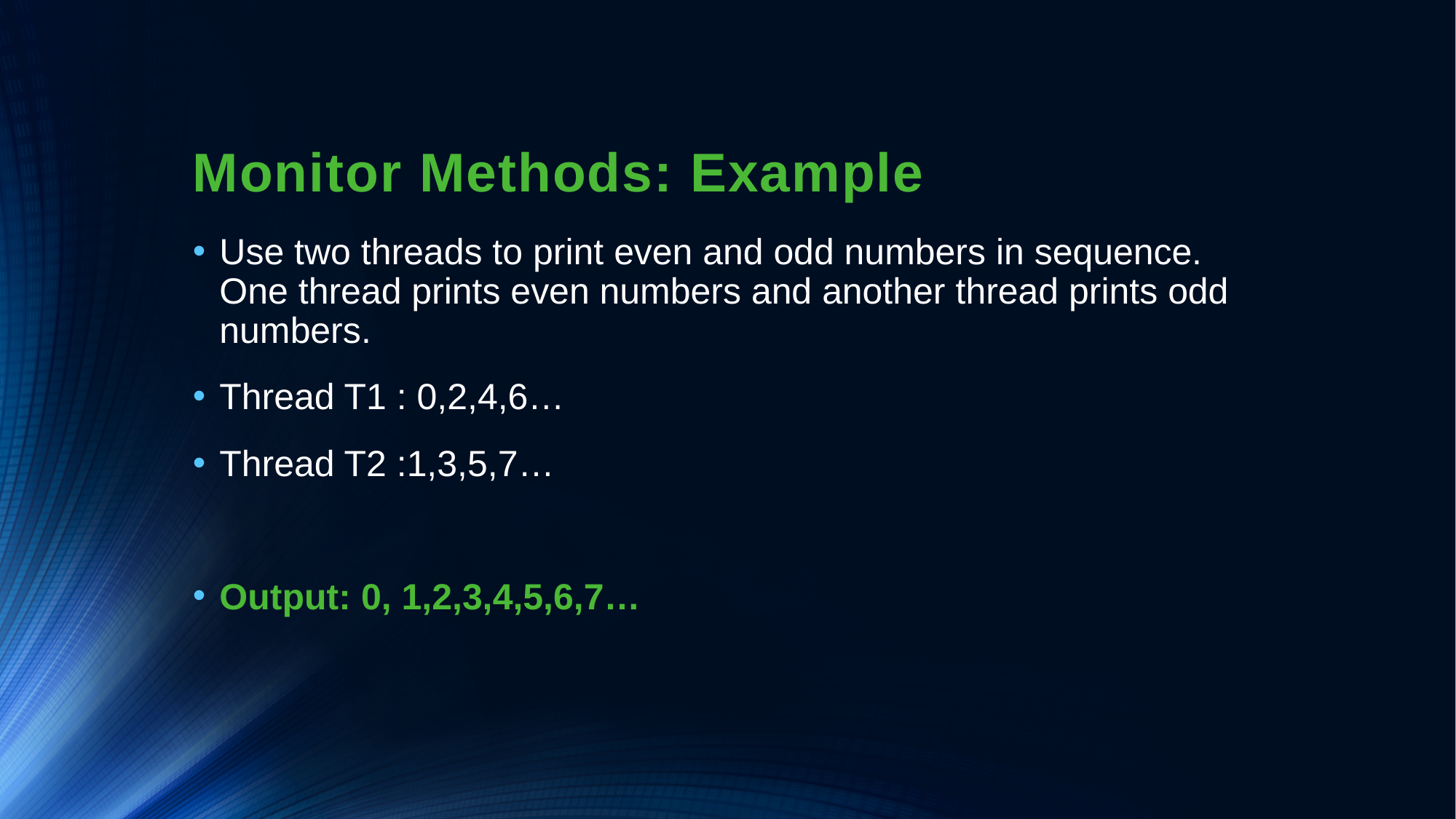

# Monitor Methods: Example
Use two threads to print even and odd numbers in sequence. One thread prints even numbers and another thread prints odd numbers.
Thread T1 : 0,2,4,6…
Thread T2 :1,3,5,7…

Output: 0, 1,2,3,4,5,6,7…